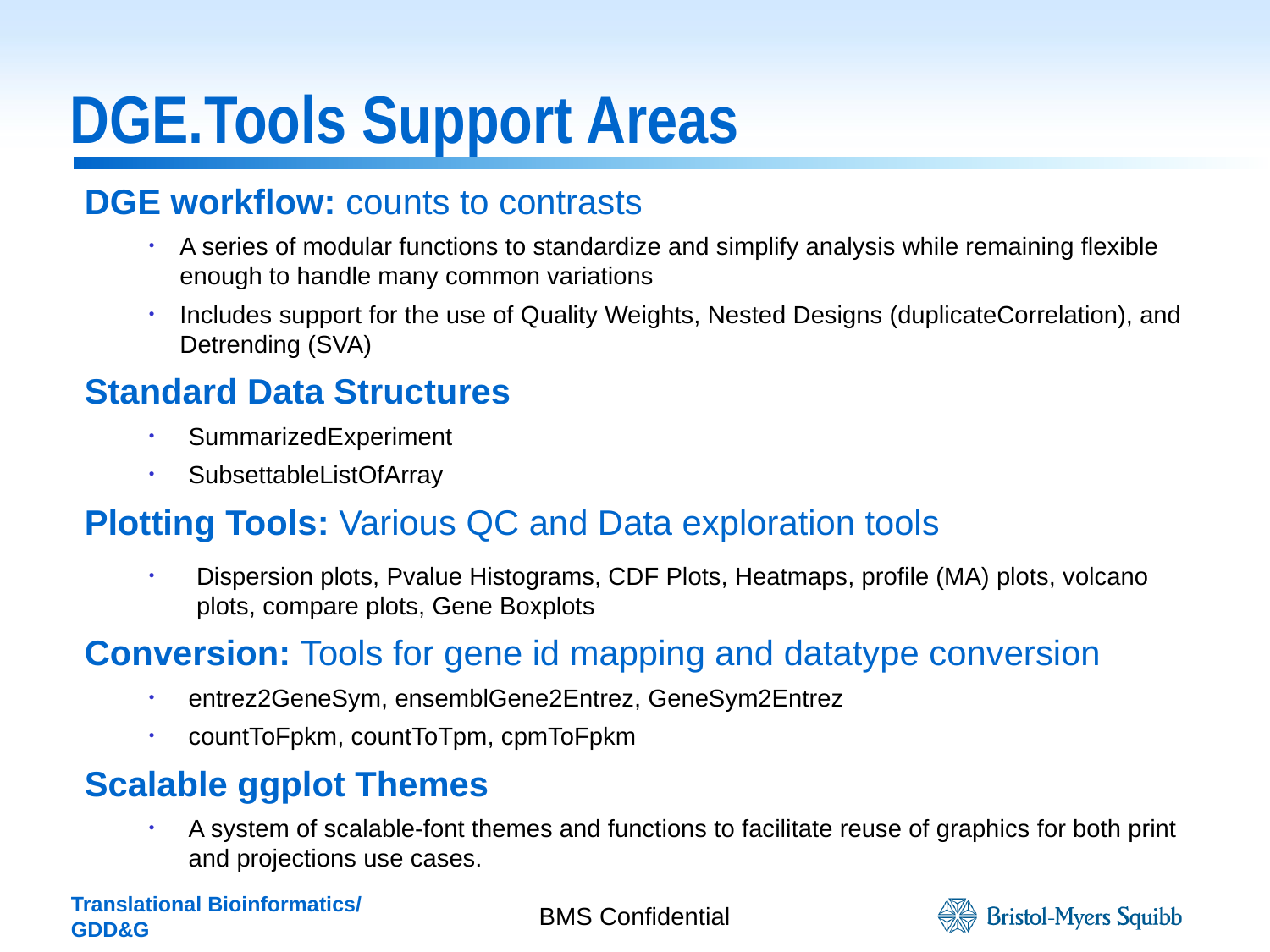

# DGE.Tools Support Areas
DGE workflow: counts to contrasts
A series of modular functions to standardize and simplify analysis while remaining flexible enough to handle many common variations
Includes support for the use of Quality Weights, Nested Designs (duplicateCorrelation), and Detrending (SVA)
Standard Data Structures
SummarizedExperiment
SubsettableListOfArray
Plotting Tools: Various QC and Data exploration tools
Dispersion plots, Pvalue Histograms, CDF Plots, Heatmaps, profile (MA) plots, volcano plots, compare plots, Gene Boxplots
Conversion: Tools for gene id mapping and datatype conversion
entrez2GeneSym, ensemblGene2Entrez, GeneSym2Entrez
countToFpkm, countToTpm, cpmToFpkm
Scalable ggplot Themes
A system of scalable-font themes and functions to facilitate reuse of graphics for both print and projections use cases.
BMS Confidential